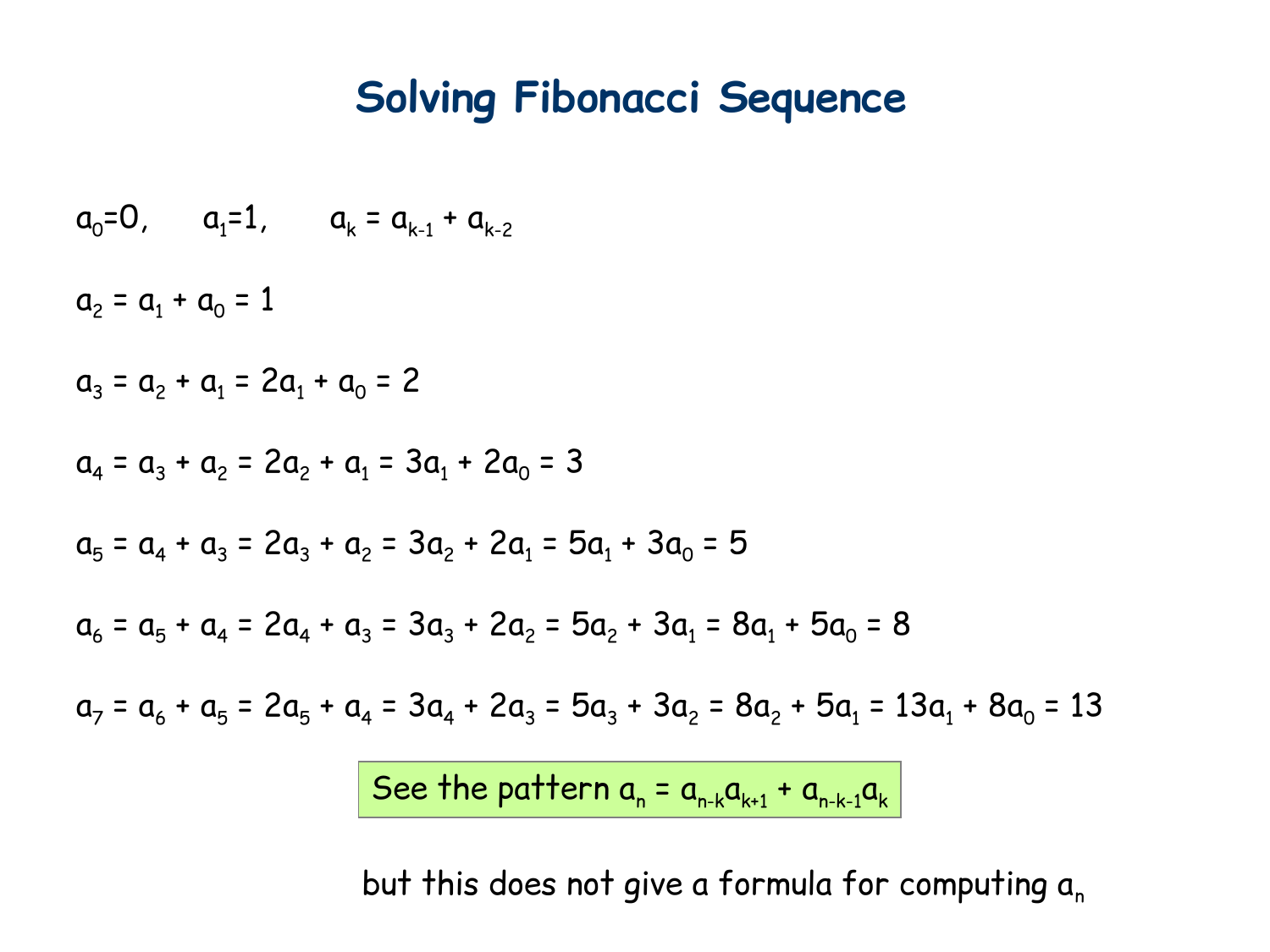

Solving Fibonacci Sequence
a0=0, 	a1=1, 	ak = ak-1 + ak-2

a2 = a1 + a0 = 1

a3 = a2 + a1 = 2a1 + a0 = 2

a4 = a3 + a2 = 2a2 + a1 = 3a1 + 2a0 = 3

a5 = a4 + a3 = 2a3 + a2 = 3a2 + 2a1 = 5a1 + 3a0 = 5

a6 = a5 + a4 = 2a4 + a3 = 3a3 + 2a2 = 5a2 + 3a1 = 8a1 + 5a0 = 8

a7 = a6 + a5 = 2a5 + a4 = 3a4 + 2a3 = 5a3 + 3a2 = 8a2 + 5a1 = 13a1 + 8a0 = 13

See the pattern an = an-kak+1 + an-k-1ak
but this does not give a formula for computing an